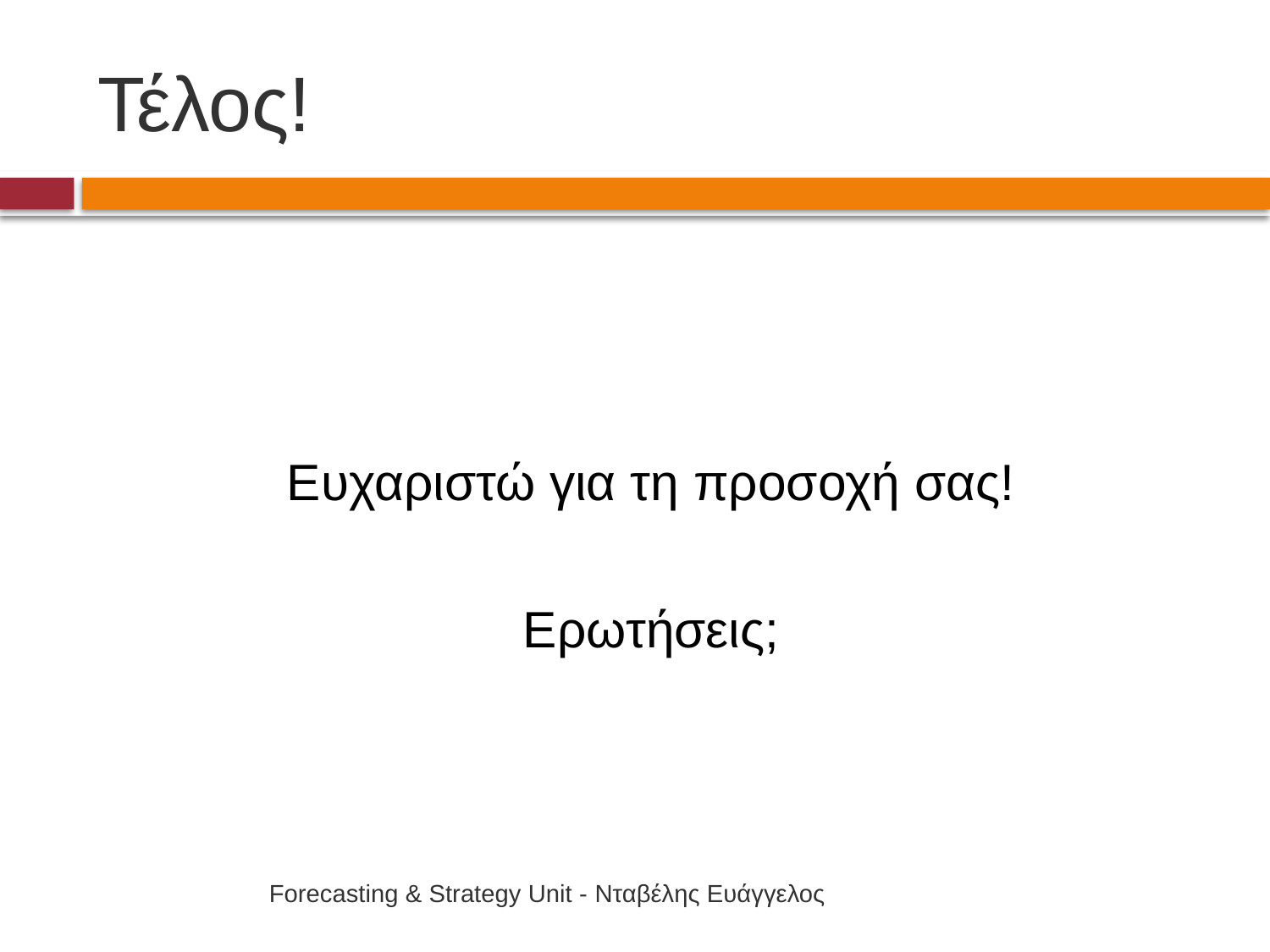

# Τέλος!

Ευχαριστώ για τη προσοχή σας!

Ερωτήσεις;
Forecasting & Strategy Unit - Νταβέλης Ευάγγελος